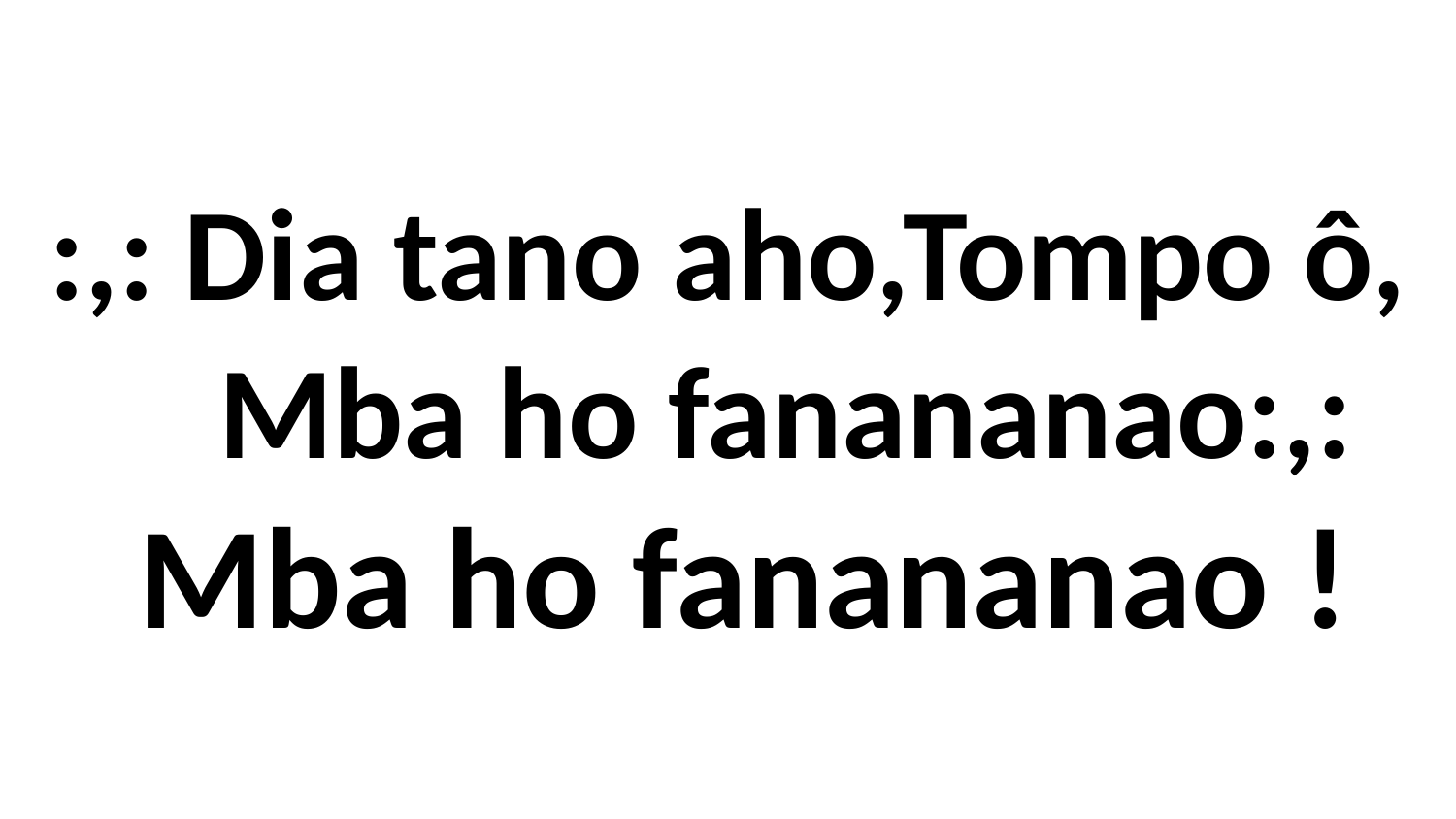

# :,: Dia tano aho,Tompo ô, Mba ho fanananao:,: Mba ho fanananao !